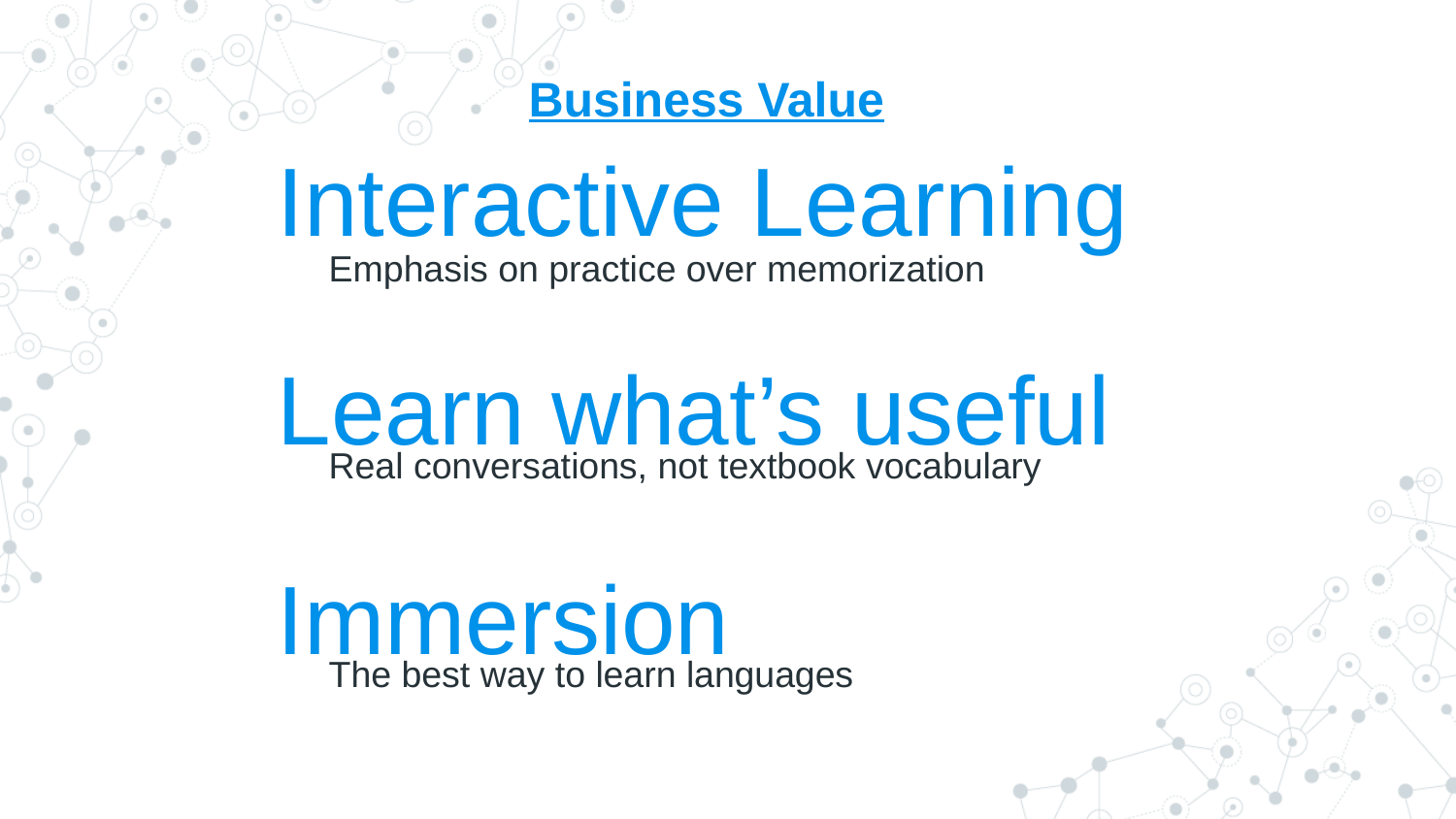

Business Value
Interactive Learning
Emphasis on practice over memorization
Learn what’s useful
Real conversations, not textbook vocabulary
Immersion
The best way to learn languages